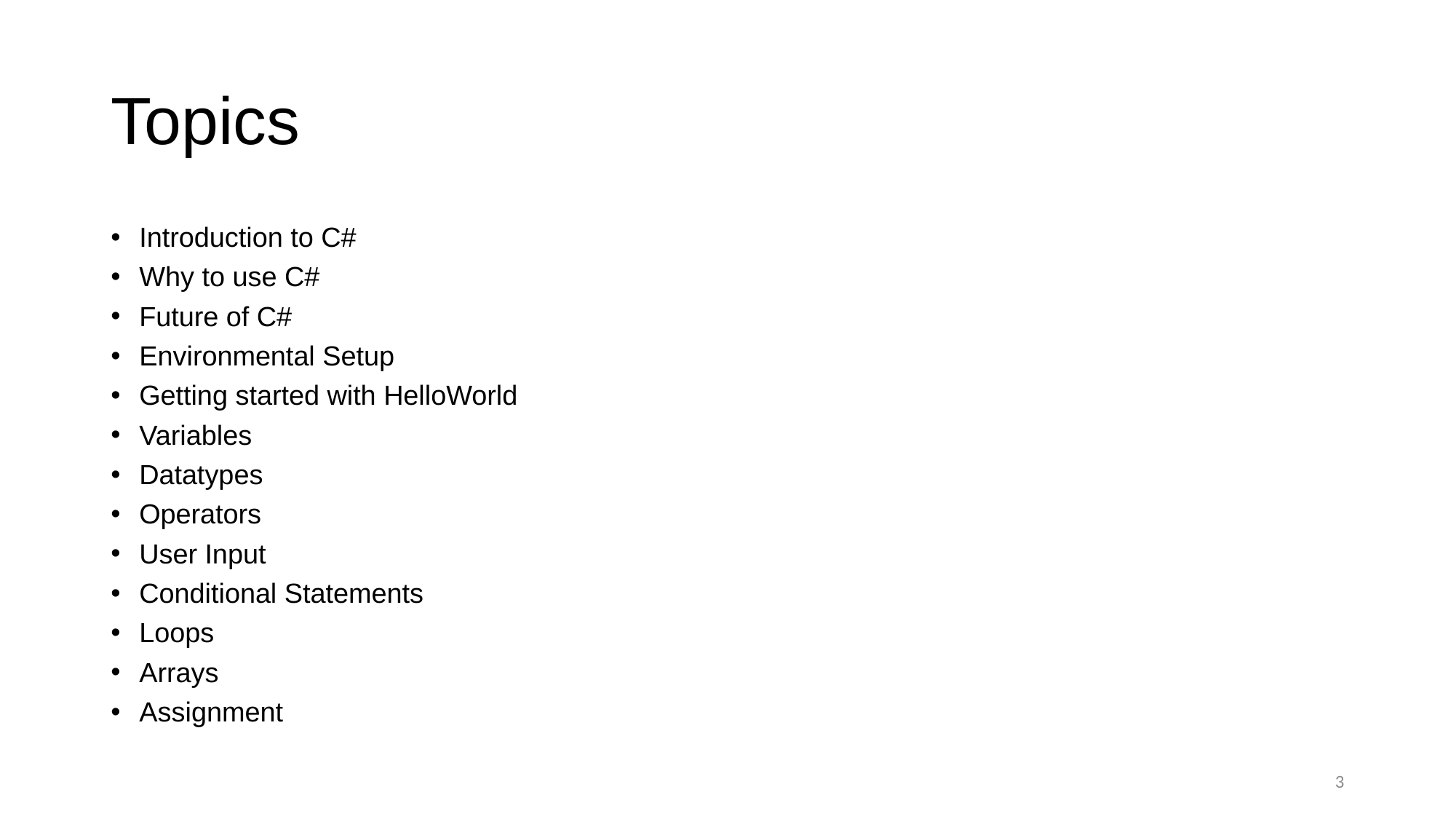

# Topics
Introduction to C#
Why to use C#
Future of C#
Environmental Setup
Getting started with HelloWorld
Variables
Datatypes
Operators
User Input
Conditional Statements
Loops
Arrays
Assignment

3